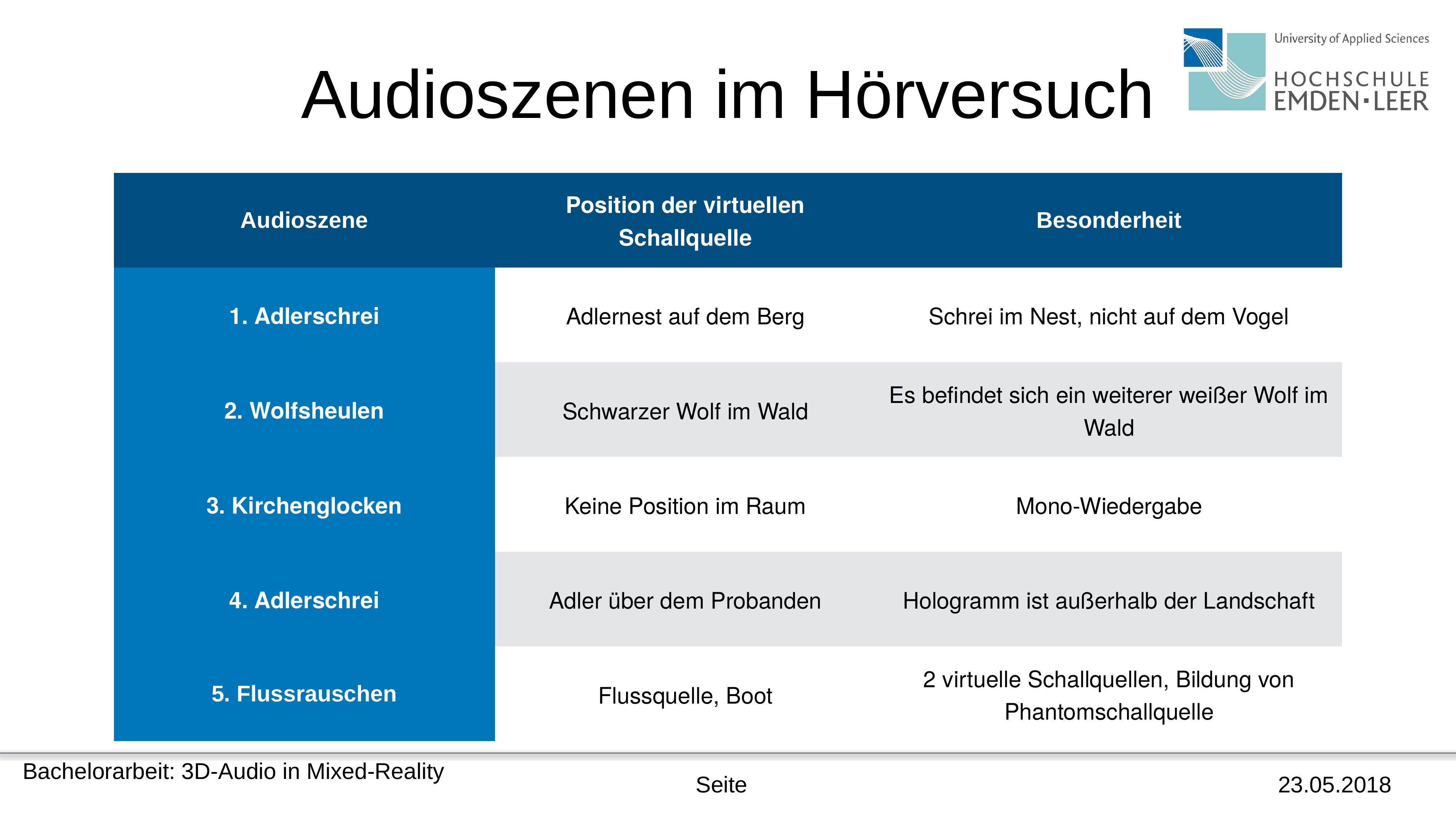

# Audioszenen im Hörversuch
| Audioszene | Position der virtuellen Schallquelle | Besonderheit |
| --- | --- | --- |
| 1. Adlerschrei | Adlernest auf dem Berg | Schrei im Nest, nicht auf dem Vogel |
| 2. Wolfsheulen | Schwarzer Wolf im Wald | Es befindet sich ein weiterer weißer Wolf im Wald |
| 3. Kirchenglocken | Keine Position im Raum | Mono-Wiedergabe |
| 4. Adlerschrei | Adler über dem Probanden | Hologramm ist außerhalb der Landschaft |
| 5. Flussrauschen | Flussquelle, Boot | 2 virtuelle Schallquellen, Bildung von Phantomschallquelle |
6